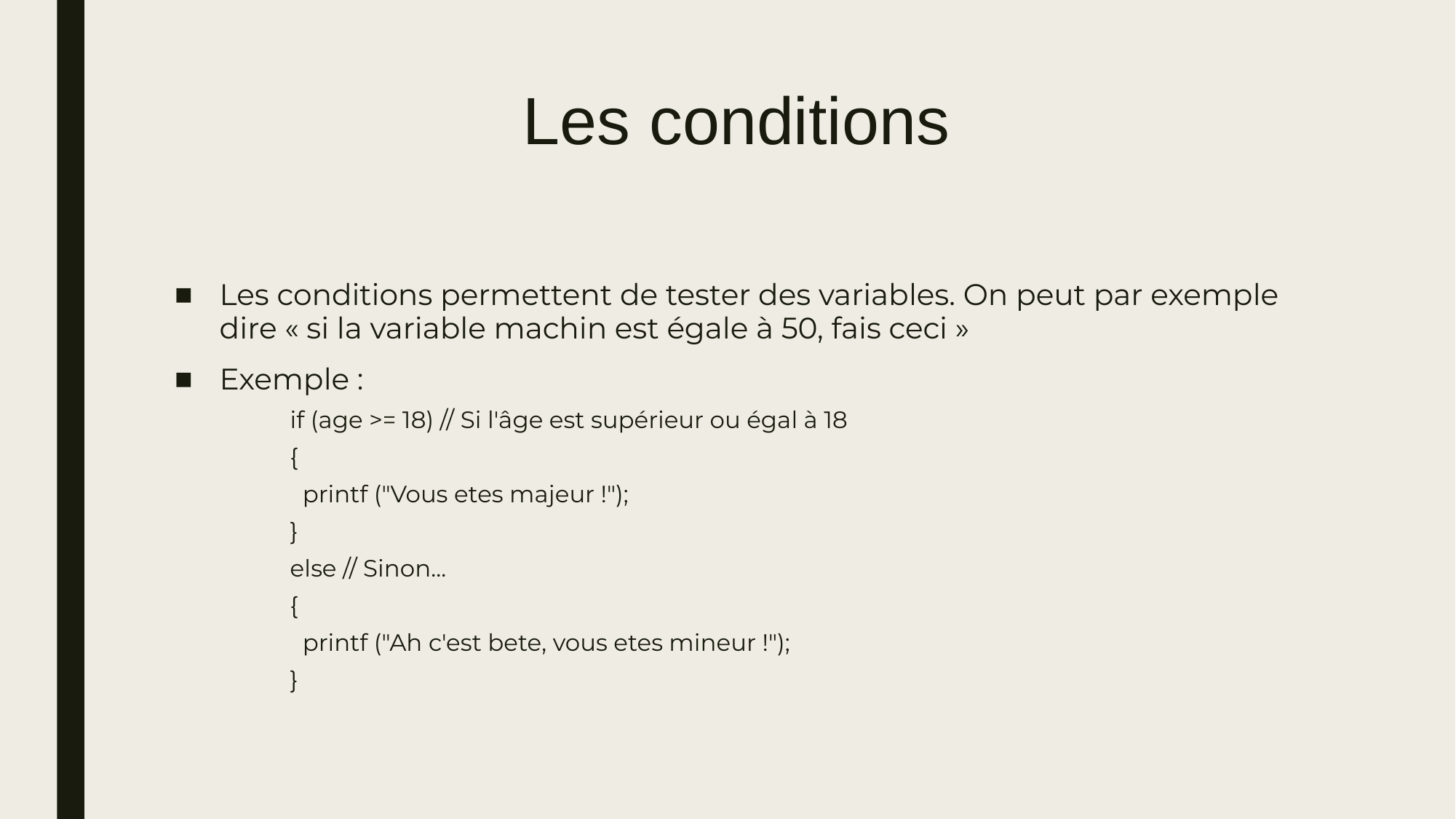

# Les conditions
Les conditions permettent de tester des variables. On peut par exemple dire « si la variable machin est égale à 50, fais ceci »
Exemple :
if (age >= 18) // Si l'âge est supérieur ou égal à 18
{
  printf ("Vous etes majeur !");
}
else // Sinon...
{
  printf ("Ah c'est bete, vous etes mineur !");
}